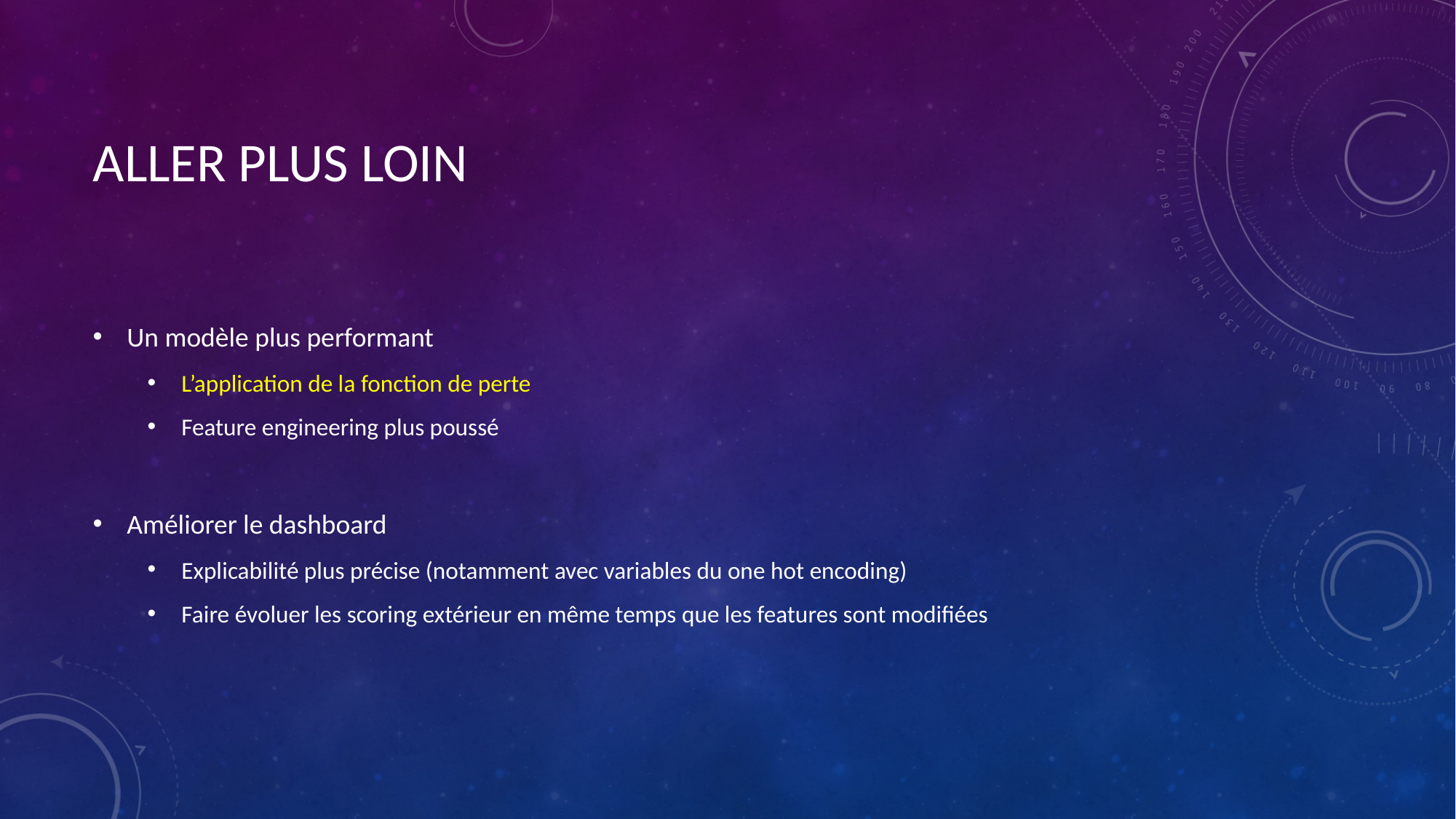

# Aller plus loin
Un modèle plus performant
L’application de la fonction de perte
Feature engineering plus poussé

Améliorer le dashboard
Explicabilité plus précise (notamment avec variables du one hot encoding)
Faire évoluer les scoring extérieur en même temps que les features sont modifiées